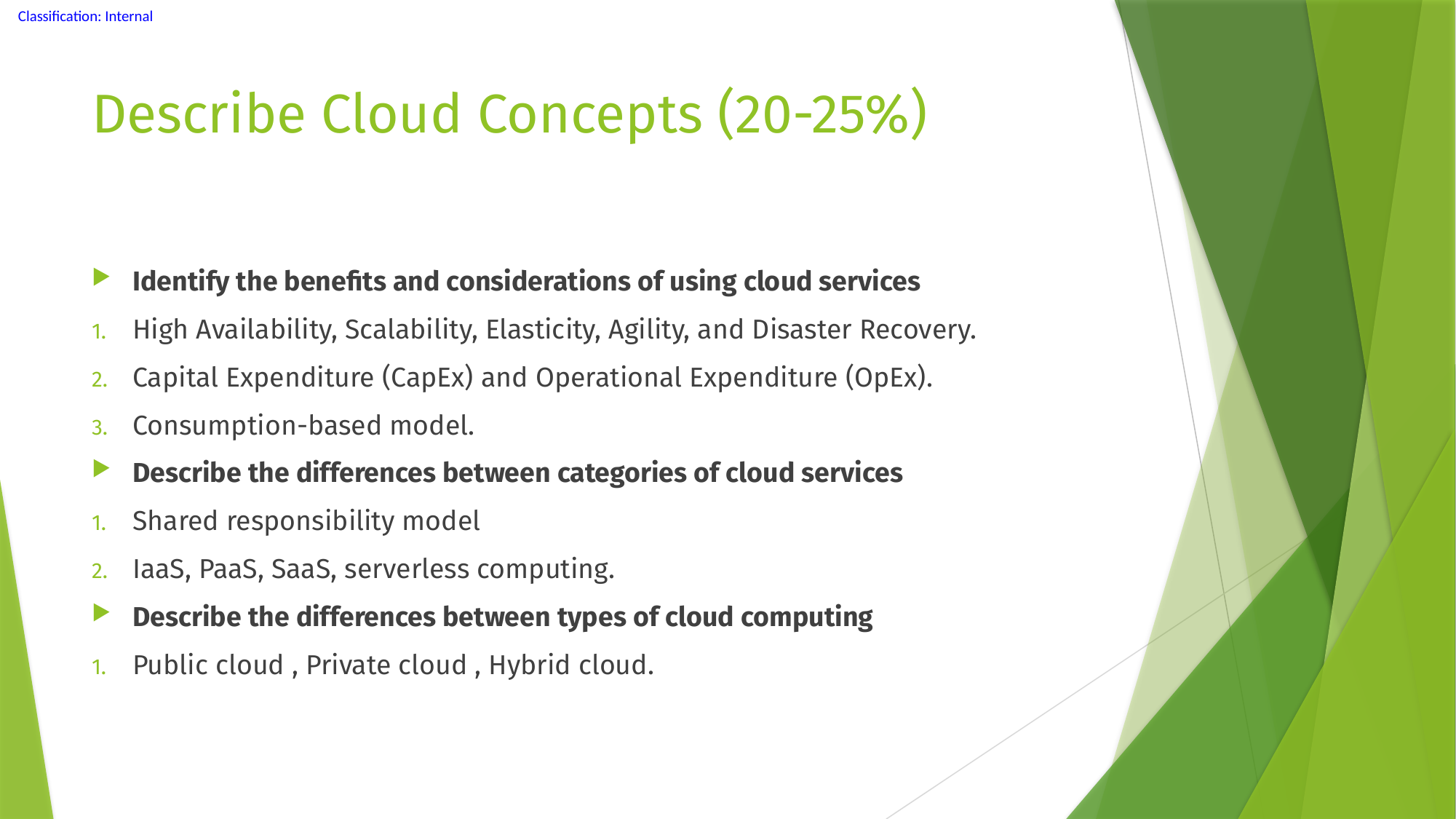

# Describe Cloud Concepts (20-25%)
Identify the benefits and considerations of using cloud services
High Availability, Scalability, Elasticity, Agility, and Disaster Recovery.
Capital Expenditure (CapEx) and Operational Expenditure (OpEx).
Consumption-based model.
Describe the differences between categories of cloud services
Shared responsibility model
IaaS, PaaS, SaaS, serverless computing.
Describe the differences between types of cloud computing
Public cloud , Private cloud , Hybrid cloud.